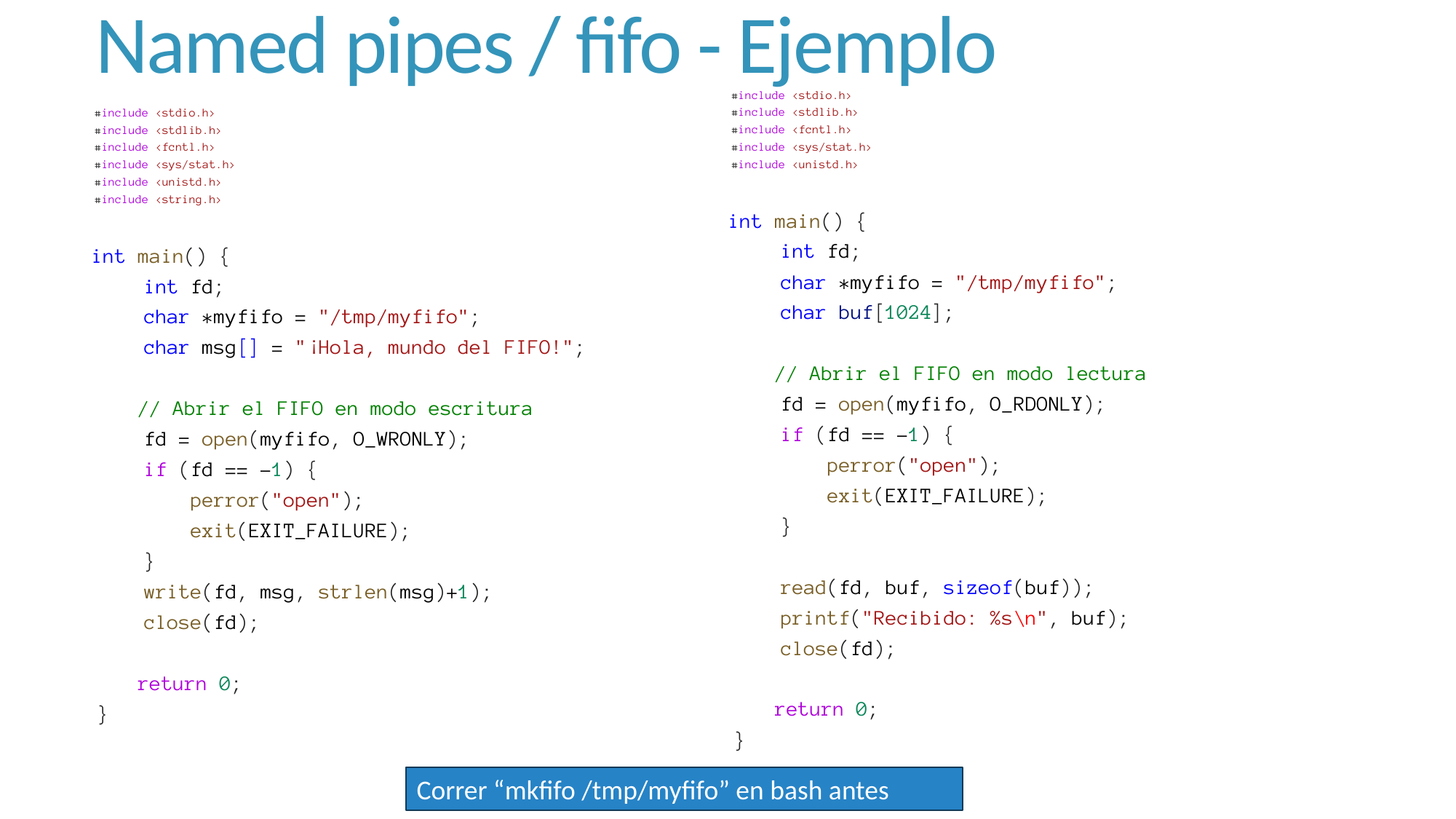

# Named pipes / fifo - Ejemplo
#include <stdio.h>
#include <stdlib.h>
#include <fcntl.h>
#include <sys/stat.h>
#include <unistd.h>
int main() {
    int fd;
    char *myfifo = "/tmp/myfifo";
    char buf[1024];
    // Abrir el FIFO en modo lectura
    fd = open(myfifo, O_RDONLY);
    if (fd == -1) {
        perror("open");
        exit(EXIT_FAILURE);
    }

    read(fd, buf, sizeof(buf));
    printf("Recibido: %s\n", buf);
    close(fd);
    return 0;
}

#include <stdio.h>
#include <stdlib.h>
#include <fcntl.h>
#include <sys/stat.h>
#include <unistd.h>
#include <string.h>
int main() {
    int fd;
    char *myfifo = "/tmp/myfifo";
    char msg[] = "¡Hola, mundo del FIFO!";
    // Abrir el FIFO en modo escritura
    fd = open(myfifo, O_WRONLY);
    if (fd == -1) {
        perror("open");
        exit(EXIT_FAILURE);
    }
    write(fd, msg, strlen(msg)+1);
    close(fd);
    return 0;
}

Correr “mkfifo /tmp/myfifo” en bash antes